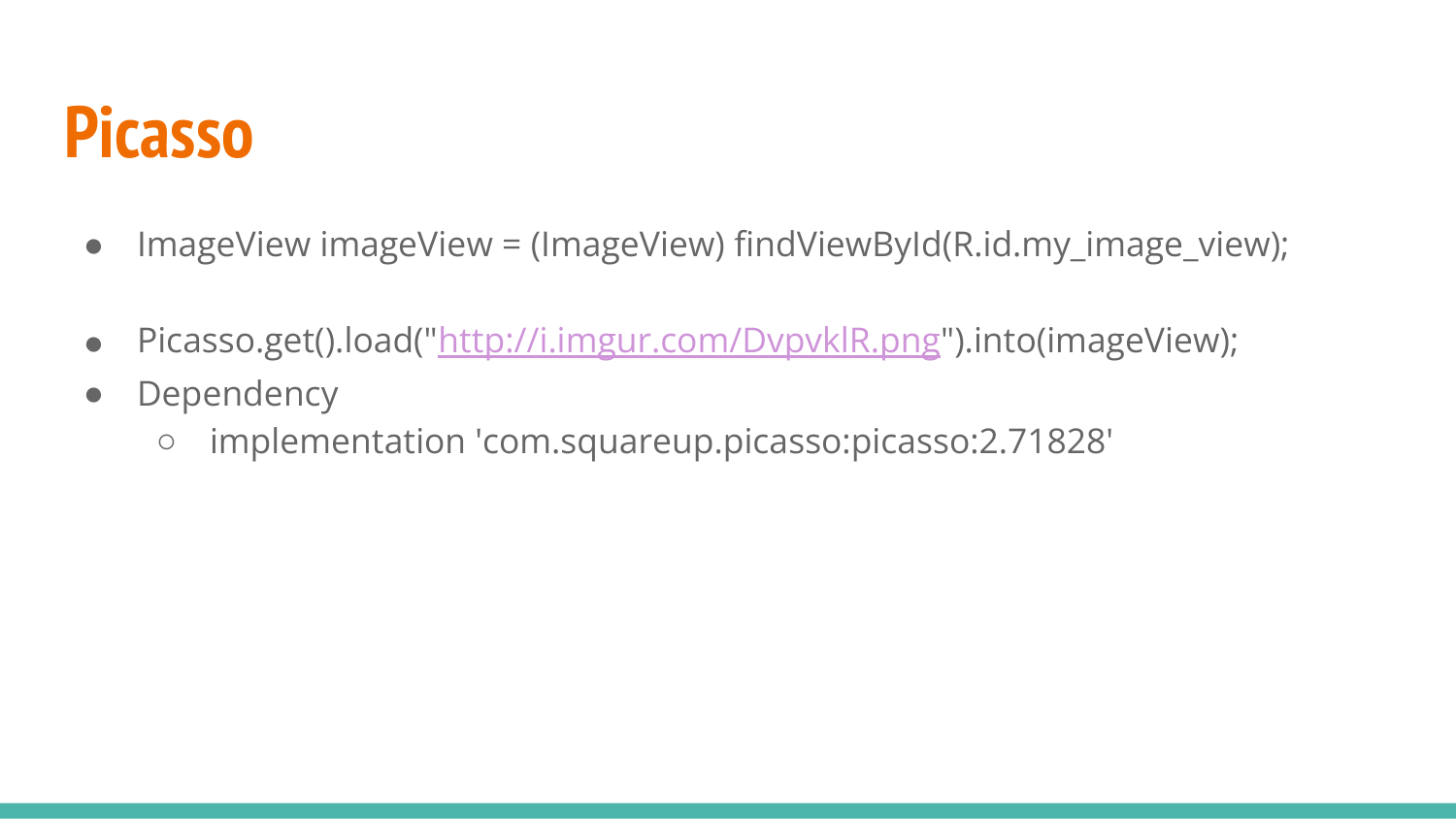

# Picasso
ImageView imageView = (ImageView) findViewById(R.id.my_image_view);

Picasso.get().load("http://i.imgur.com/DvpvklR.png").into(imageView);
Dependency
implementation 'com.squareup.picasso:picasso:2.71828'